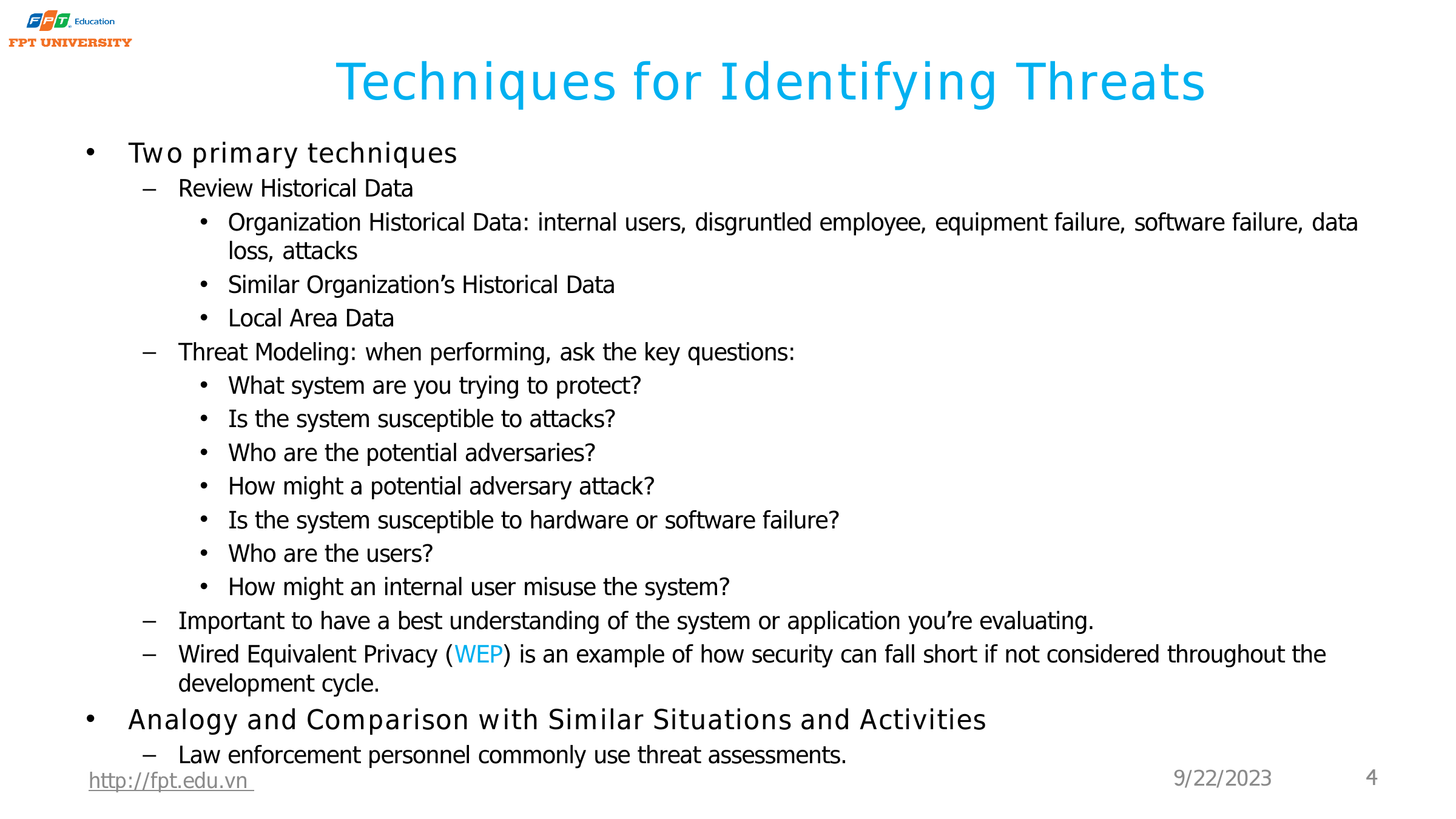

# Techniques for Identifying Threats
Two primary techniques
Review Historical Data
Organization Historical Data: internal users, disgruntled employee, equipment failure, software failure, data loss, attacks
Similar Organization’s Historical Data
Local Area Data
Threat Modeling: when performing, ask the key questions:
What system are you trying to protect?
Is the system susceptible to attacks?
Who are the potential adversaries?
How might a potential adversary attack?
Is the system susceptible to hardware or software failure?
Who are the users?
How might an internal user misuse the system?
Important to have a best understanding of the system or application you’re evaluating.
Wired Equivalent Privacy (WEP) is an example of how security can fall short if not considered throughout the development cycle.
Analogy and Comparison with Similar Situations and Activities
Law enforcement personnel commonly use threat assessments.
http://fpt.edu.vn
9/22/2023
4